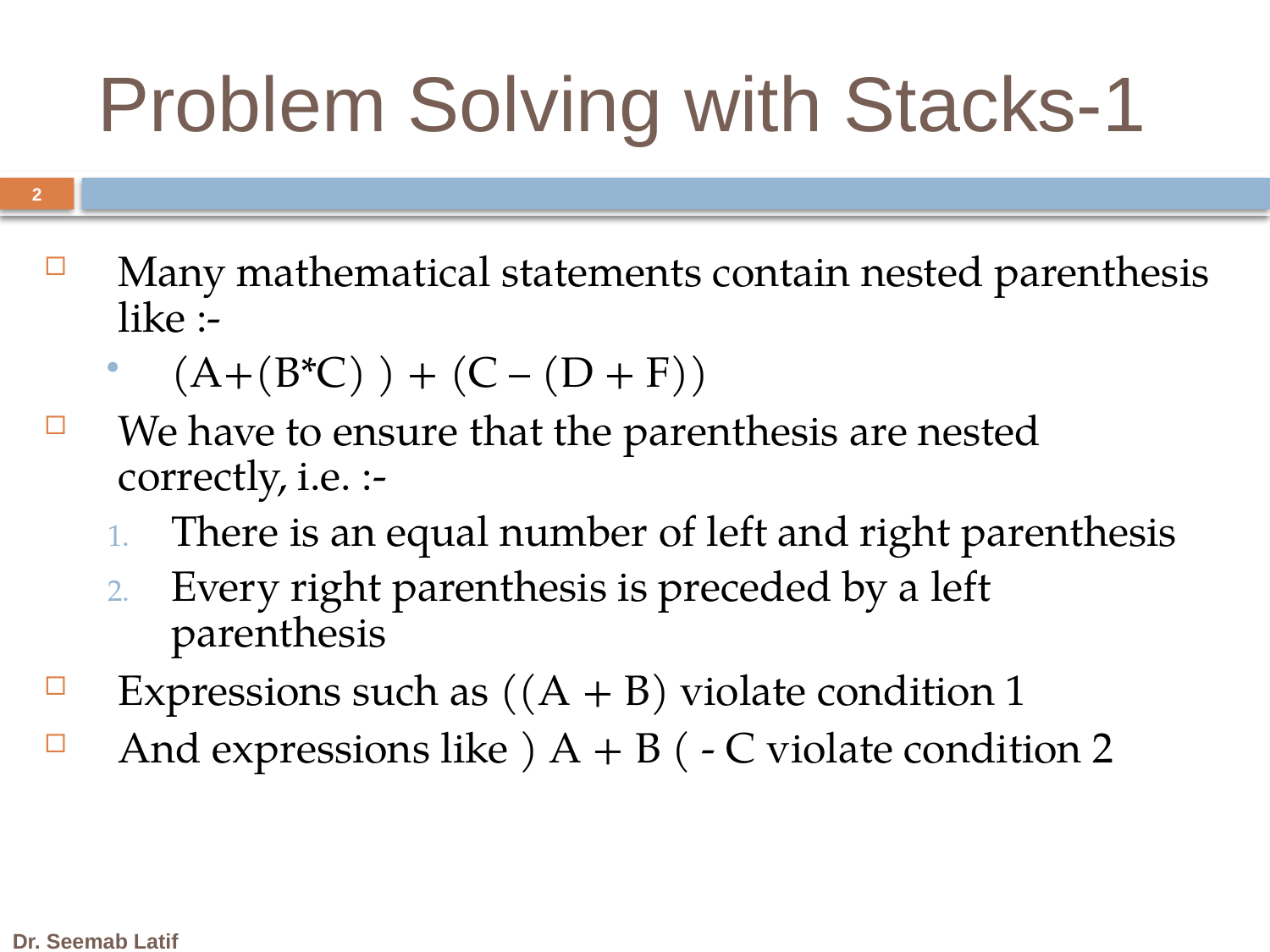

# Problem Solving with Stacks-1
2
Many mathematical statements contain nested parenthesis like :-
(A+(B*C) ) + (C – (D + F))
We have to ensure that the parenthesis are nested correctly, i.e. :-
There is an equal number of left and right parenthesis
Every right parenthesis is preceded by a left parenthesis
Expressions such as ((A + B) violate condition 1
And expressions like ) A + B ( - C violate condition 2